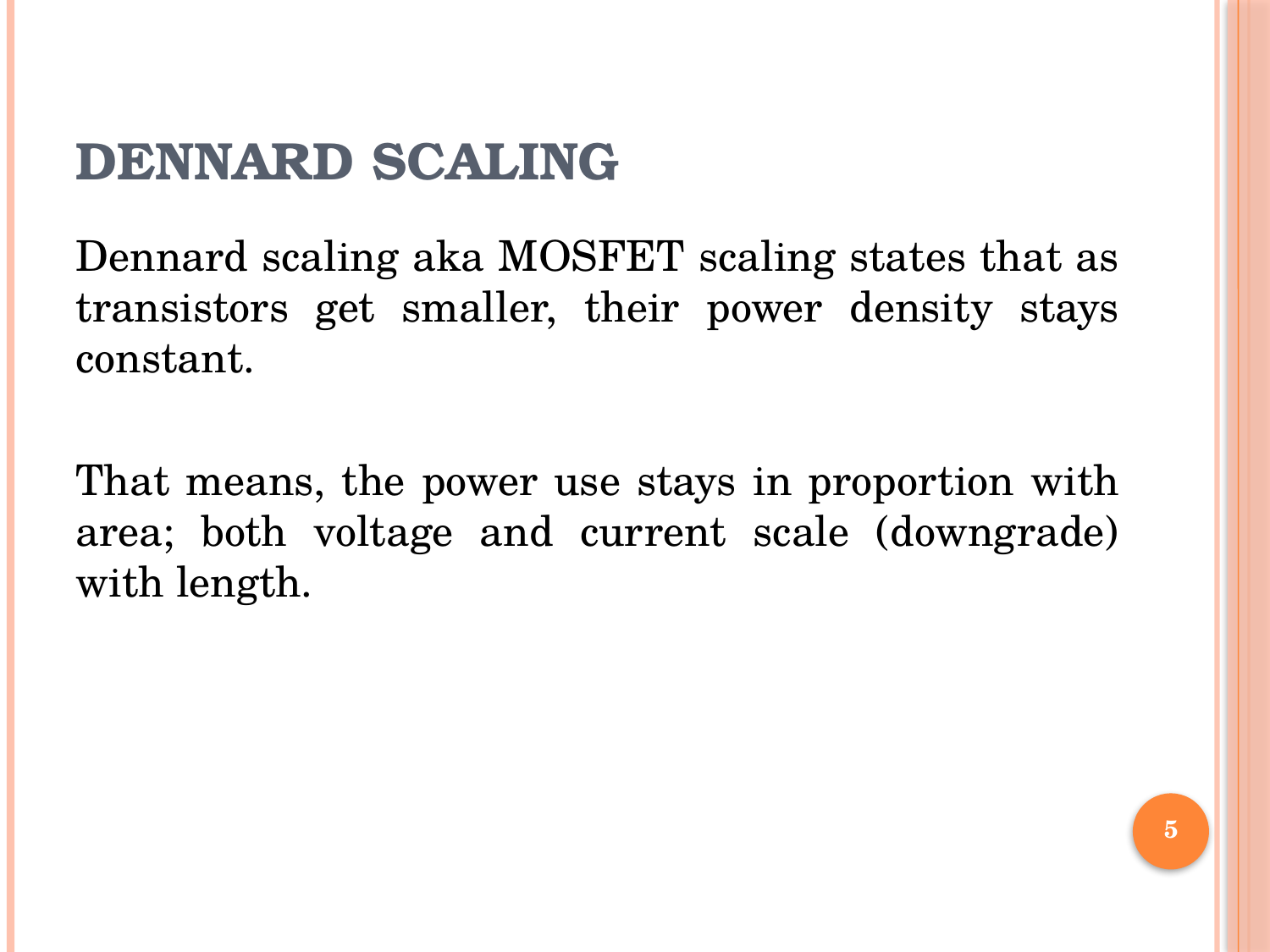

# Dennard Scaling
Dennard scaling aka MOSFET scaling states that as transistors get smaller, their power density stays constant.

That means, the power use stays in proportion with area; both voltage and current scale (downgrade) with length.
5